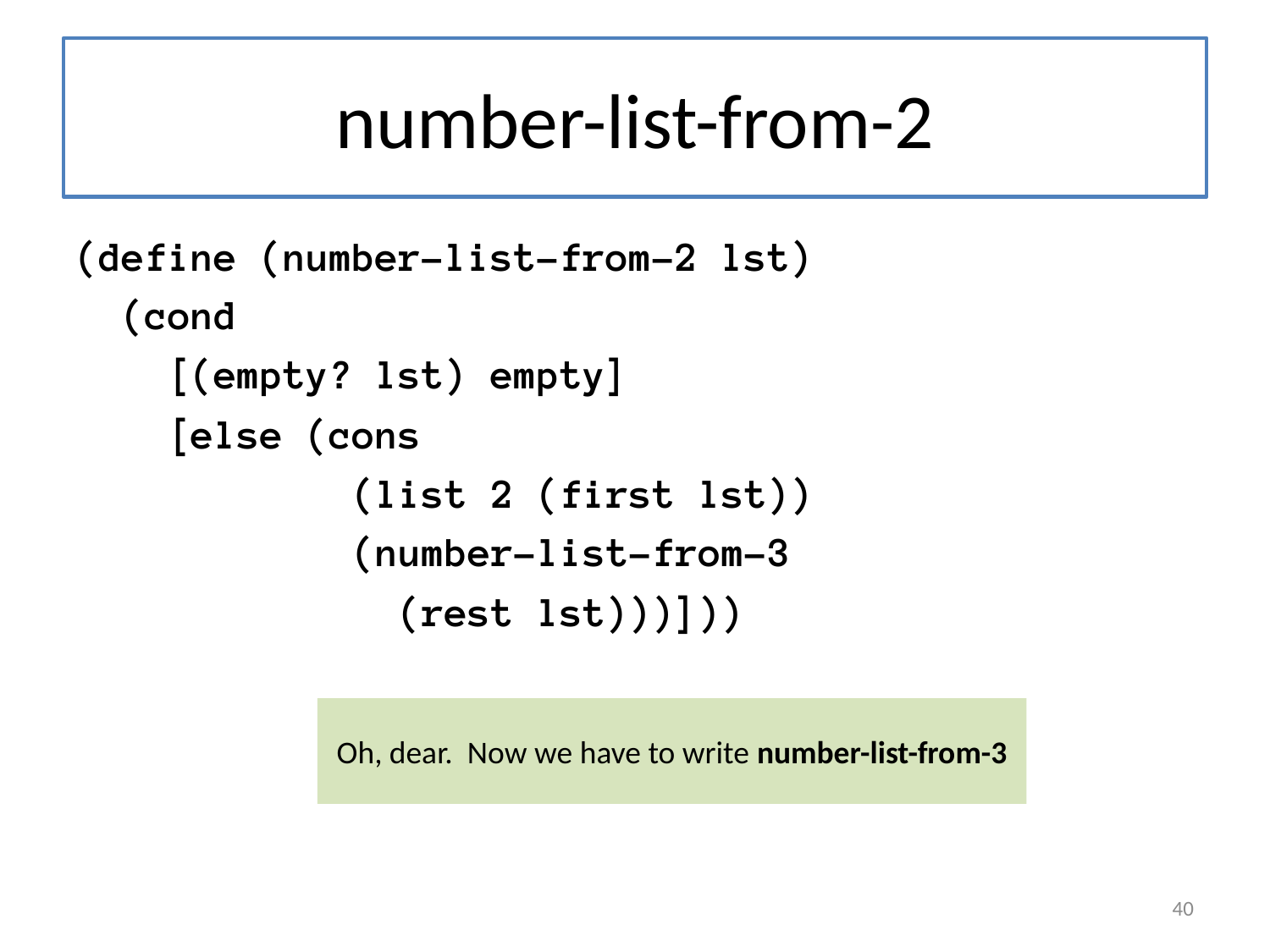

# number-list-from-2
(define (number-list-from-2 lst)
  (cond
    [(empty? lst) empty]
    [else (cons
            (list 2 (first lst))
            (number-list-from-3
              (rest lst)))]))

Oh, dear.  Now we have to write number-list-from-3
40